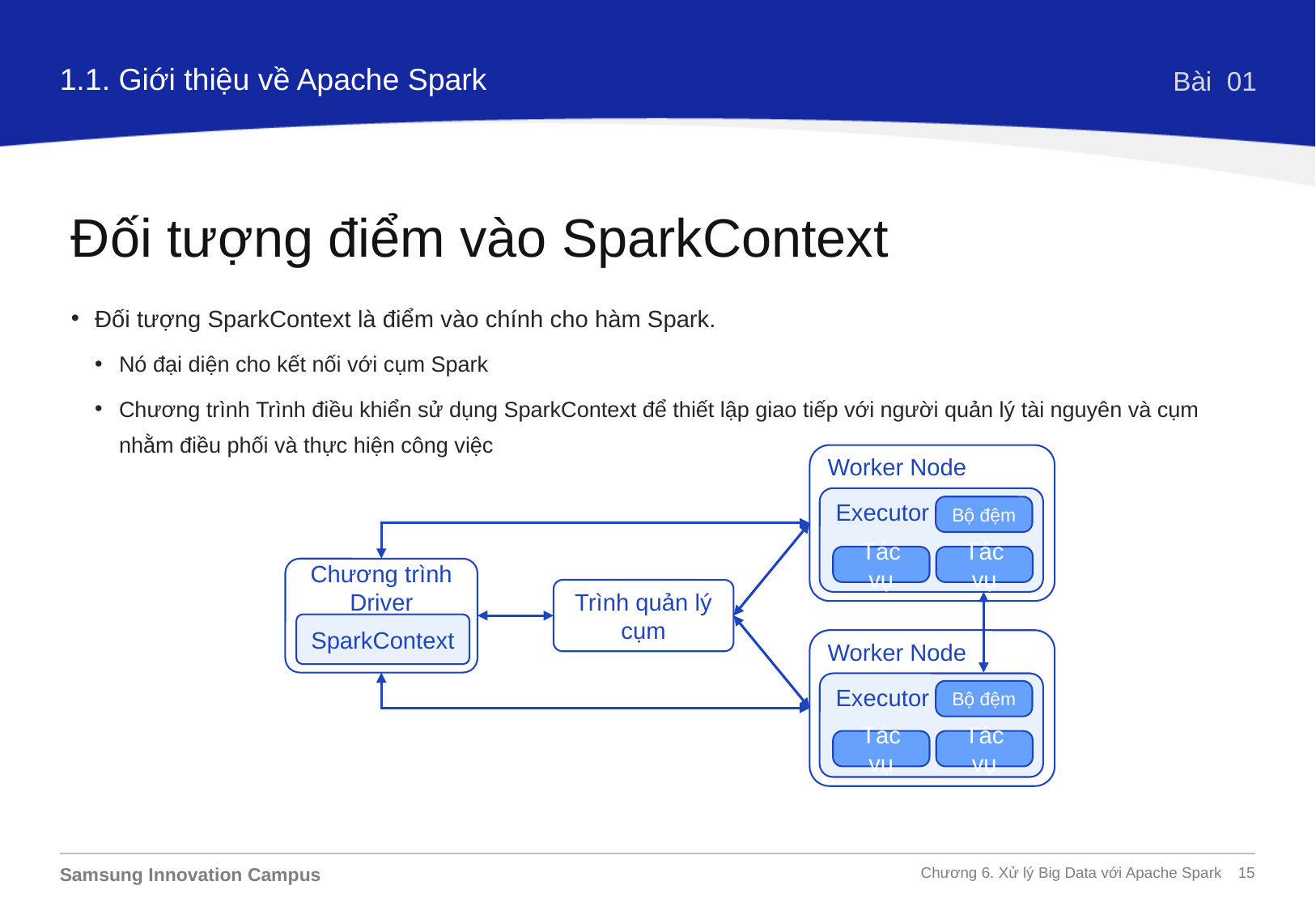

1.1. Giới thiệu về Apache Spark
Bài  01
Đối tượng điểm vào SparkContext
Đối tượng SparkContext là điểm vào chính cho hàm Spark.
Nó đại diện cho kết nối với cụm Spark
Chương trình Trình điều khiển sử dụng SparkContext để thiết lập giao tiếp với người quản lý tài nguyên và cụm nhằm điều phối và thực hiện công việc

Worker Node

Executor

Bộ đệm
Tác vụ
Tác vụ
Worker Node

Executor

Bộ đệm
Tác vụ
Tác vụ
Chương trình Driver

SparkContext
Trình quản lý cụm